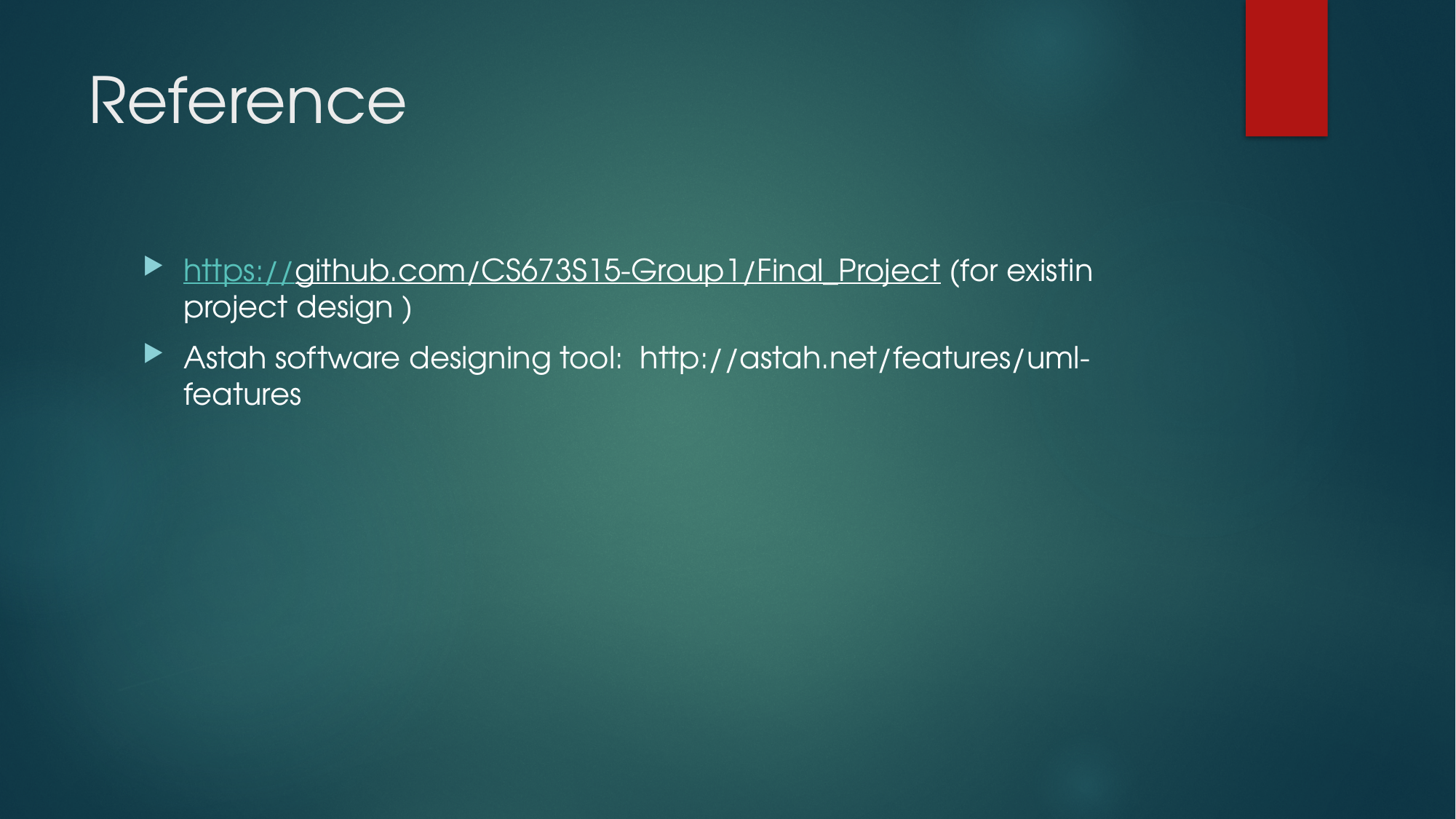

# Reference
https://github.com/CS673S15-Group1/Final_Project (for existin project design )
Astah software designing tool:  http://astah.net/features/uml-features